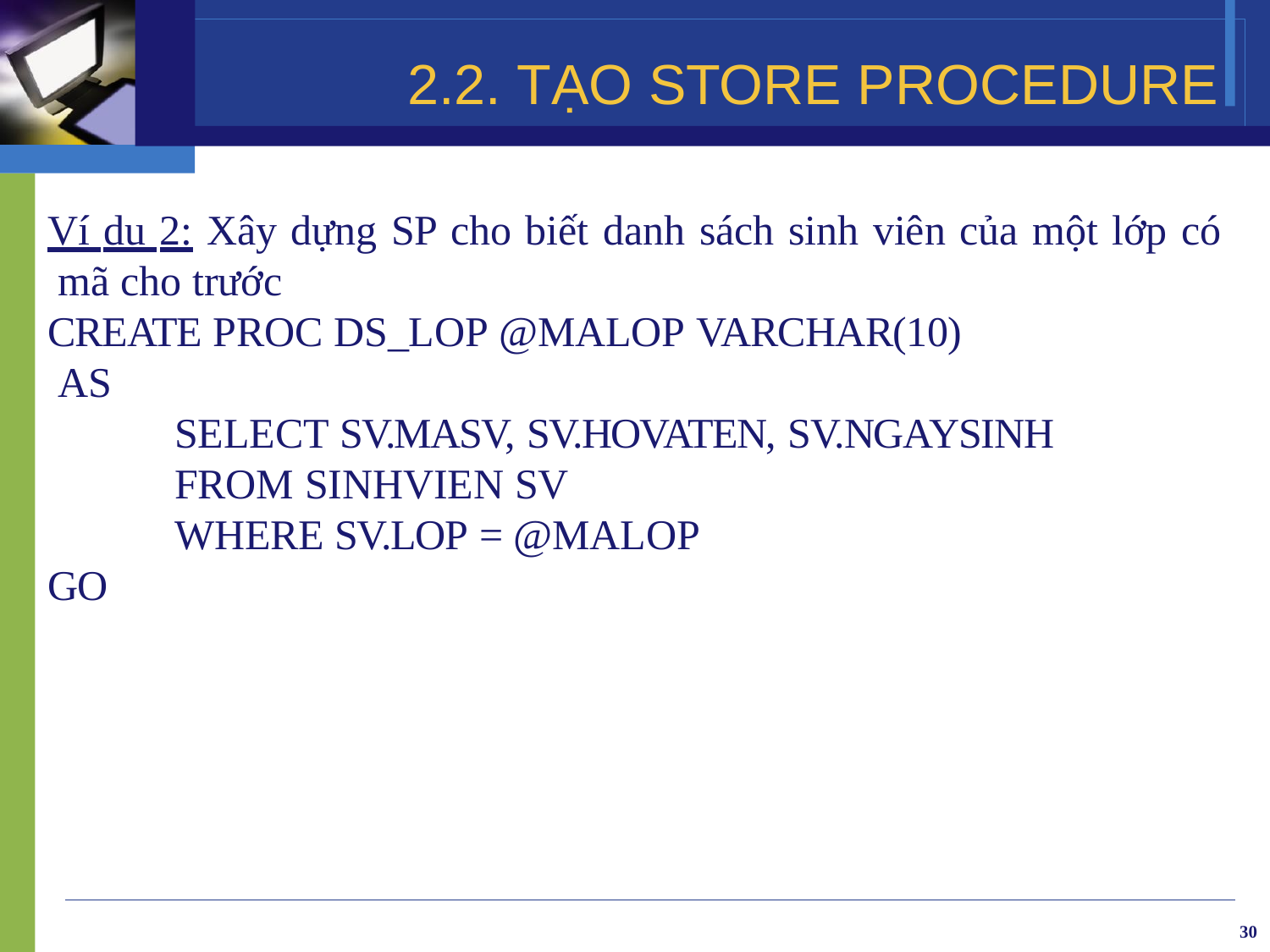

# 2.2. TẠO STORE PROCEDURE
Ví du 2: Xây dựng SP cho biết danh sách sinh viên của một lớp có  mã cho trước
CREATE PROC DS_LOP @MALOP VARCHAR(10)  AS
SELECT SV.MASV, SV.HOVATEN, SV.NGAYSINH  FROM SINHVIEN SV
WHERE SV.LOP = @MALOP
GO
30